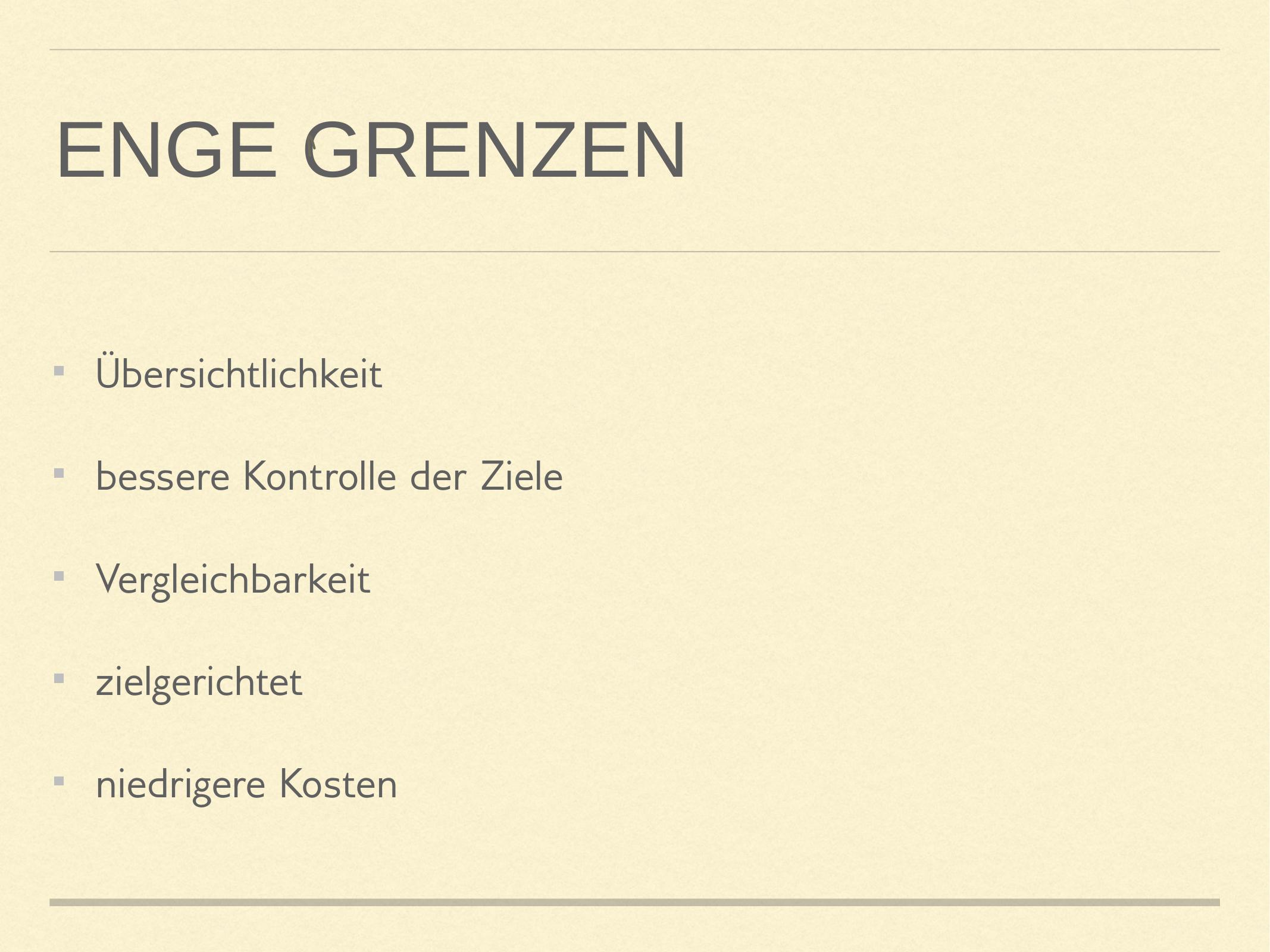

# Enge Grenzen

Übersichtlichkeit
bessere Kontrolle der Ziele
Vergleichbarkeit
zielgerichtet
niedrigere Kosten